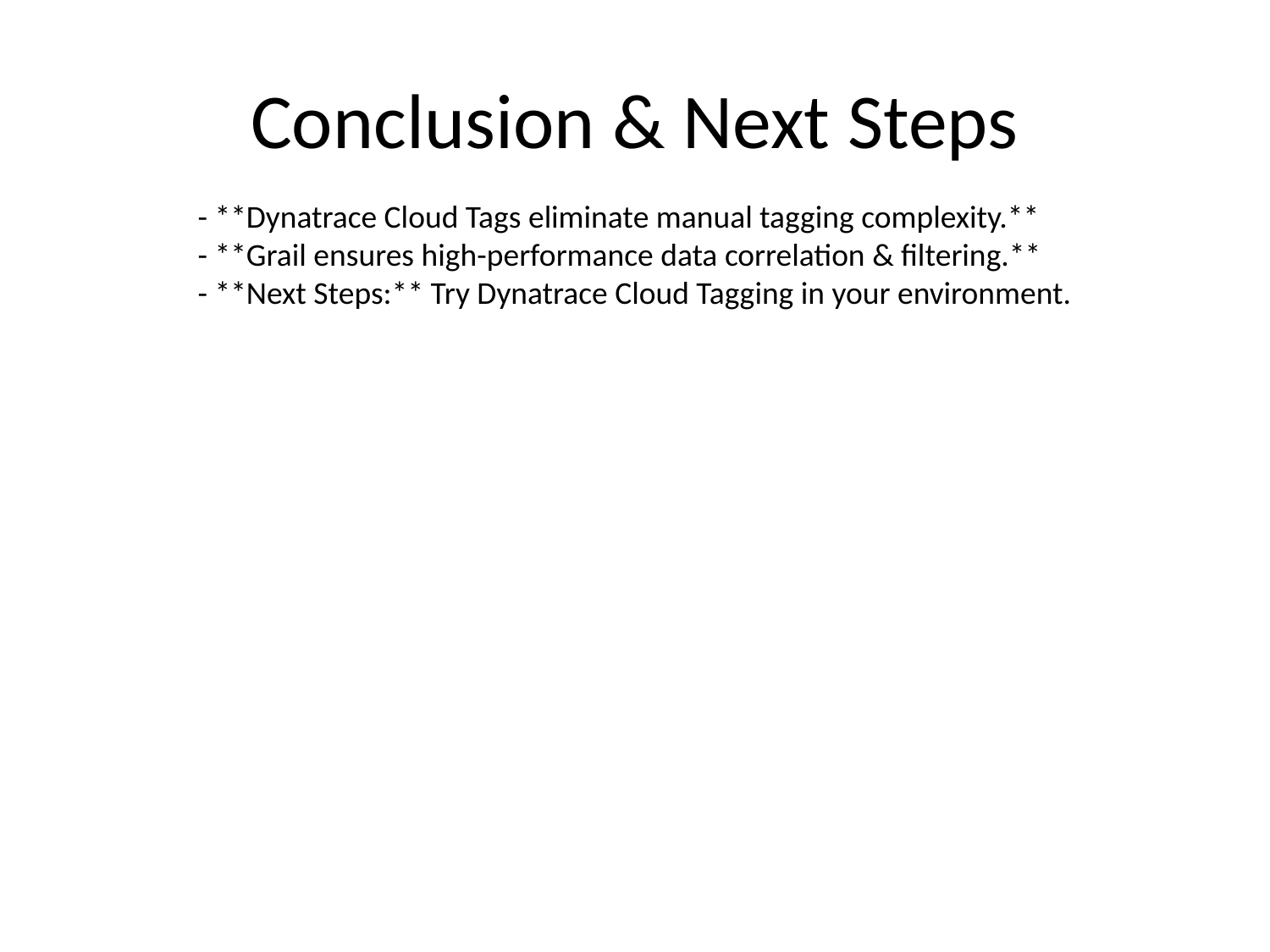

# Conclusion & Next Steps
- **Dynatrace Cloud Tags eliminate manual tagging complexity.**
- **Grail ensures high-performance data correlation & filtering.**
- **Next Steps:** Try Dynatrace Cloud Tagging in your environment.